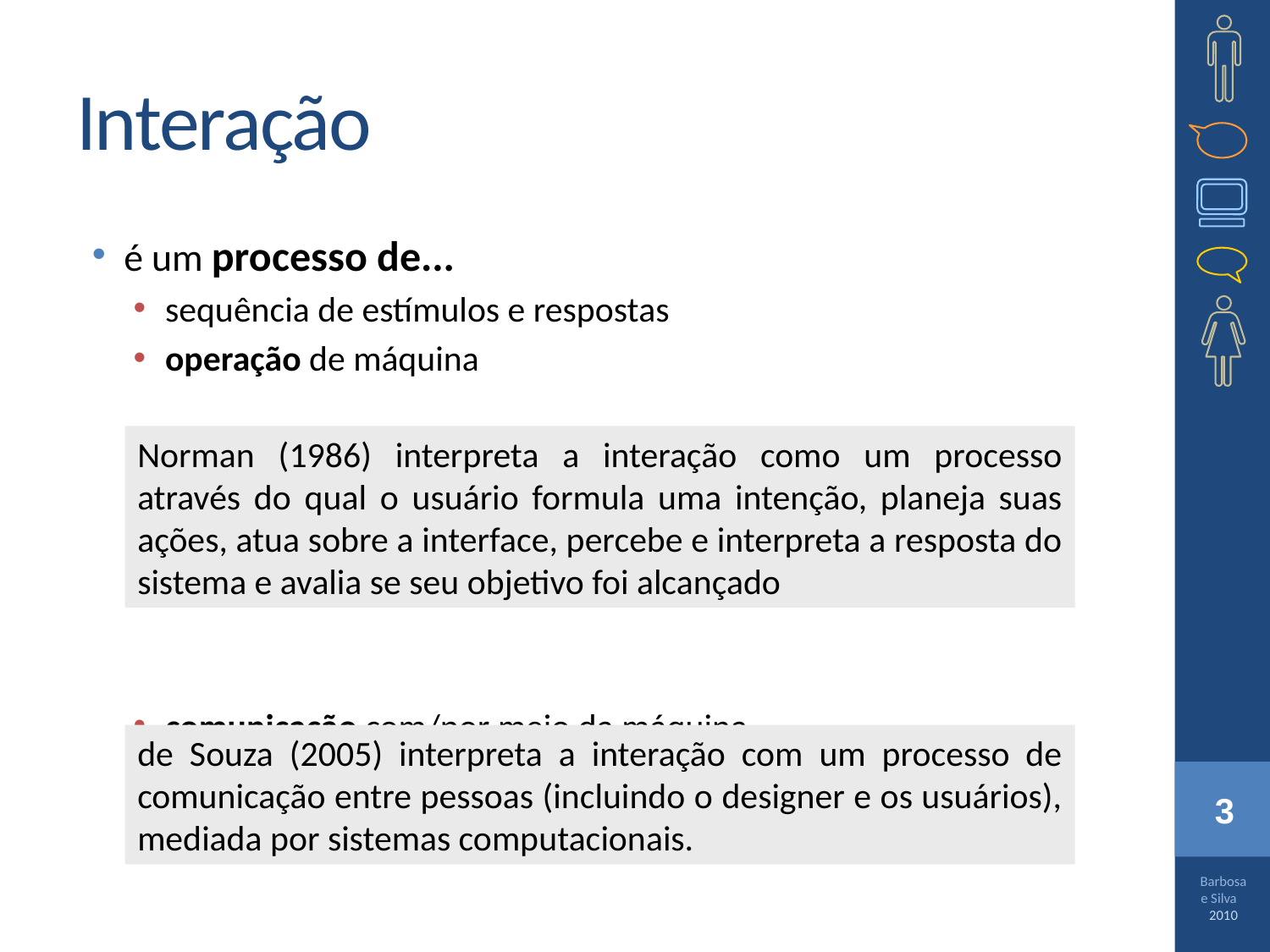

# Interação
é um processo de...
sequência de estímulos e respostas
operação de máquina

comunicação com/por meio da máquina

Norman (1986) interpreta a interação como um processo através do qual o usuário formula uma intenção, planeja suas ações, atua sobre a interface, percebe e interpreta a resposta do sistema e avalia se seu objetivo foi alcançado
de Souza (2005) interpreta a interação com um processo de comunicação entre pessoas (incluindo o designer e os usuários), mediada por sistemas computacionais.